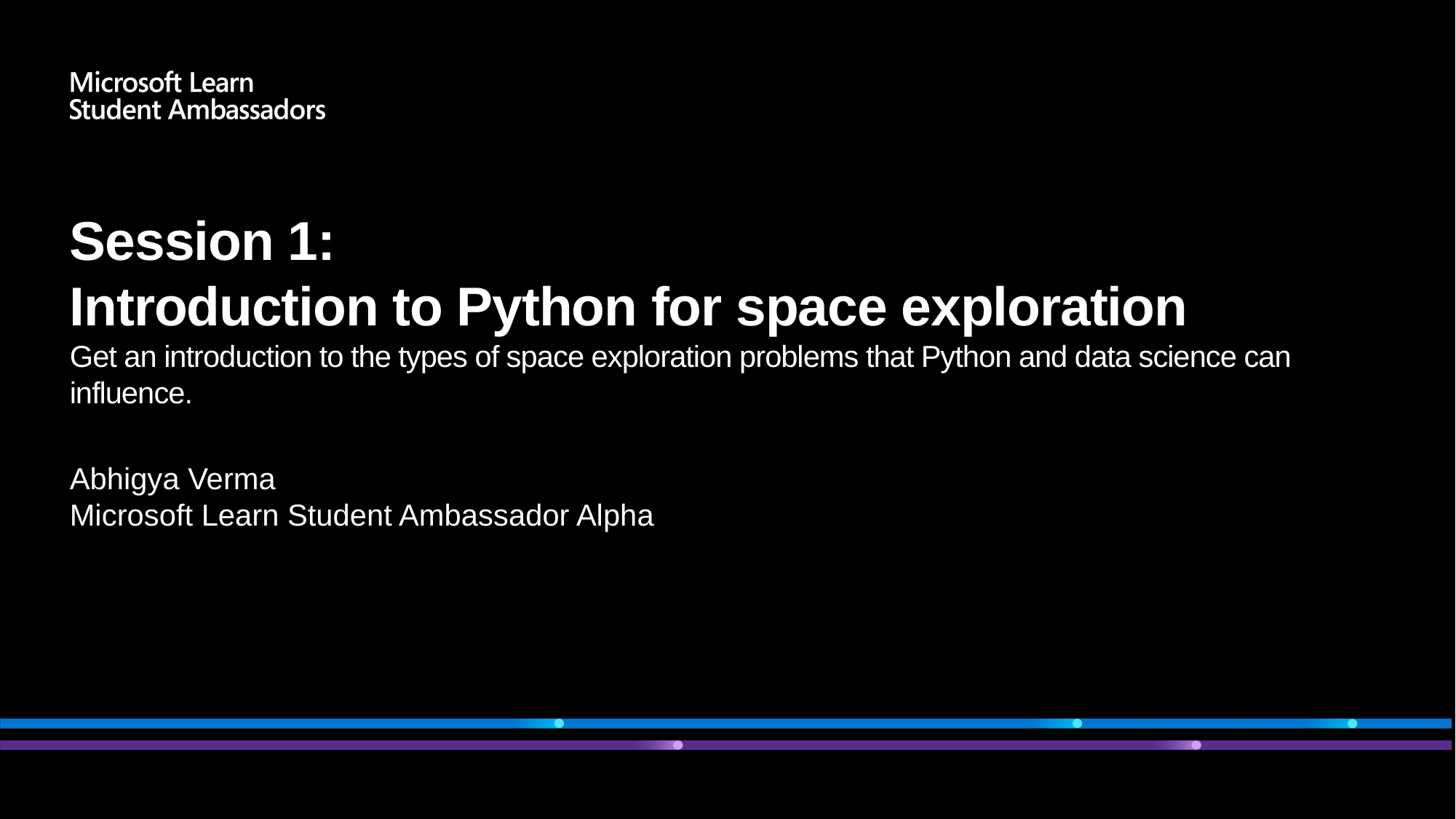

# Session 1: Introduction to Python for space exploration Get an introduction to the types of space exploration problems that Python and data science can influence.

Abhigya Verma
Microsoft Learn Student Ambassador Alpha